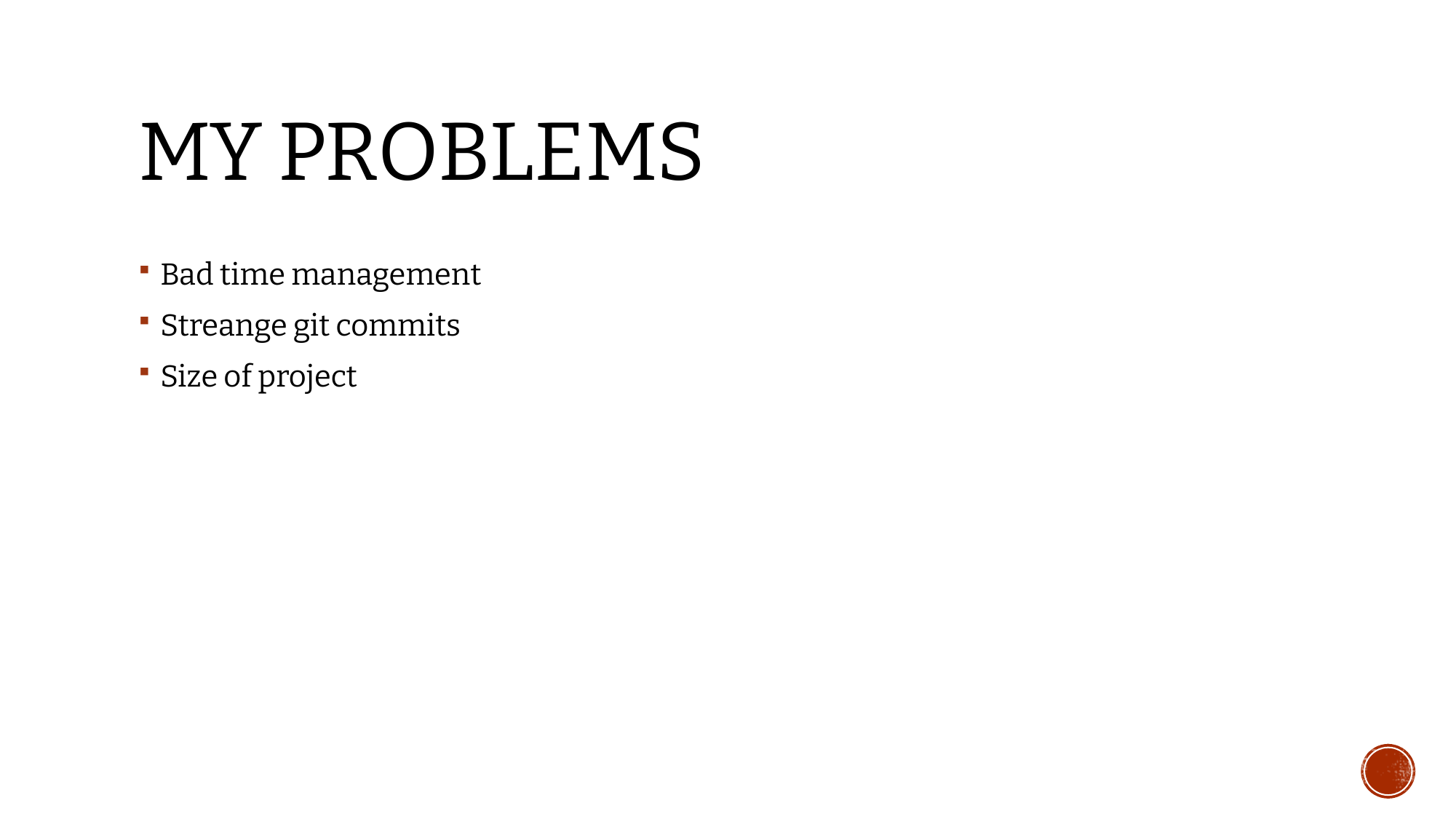

# My problems
Bad time management
Streange git commits
Size of project